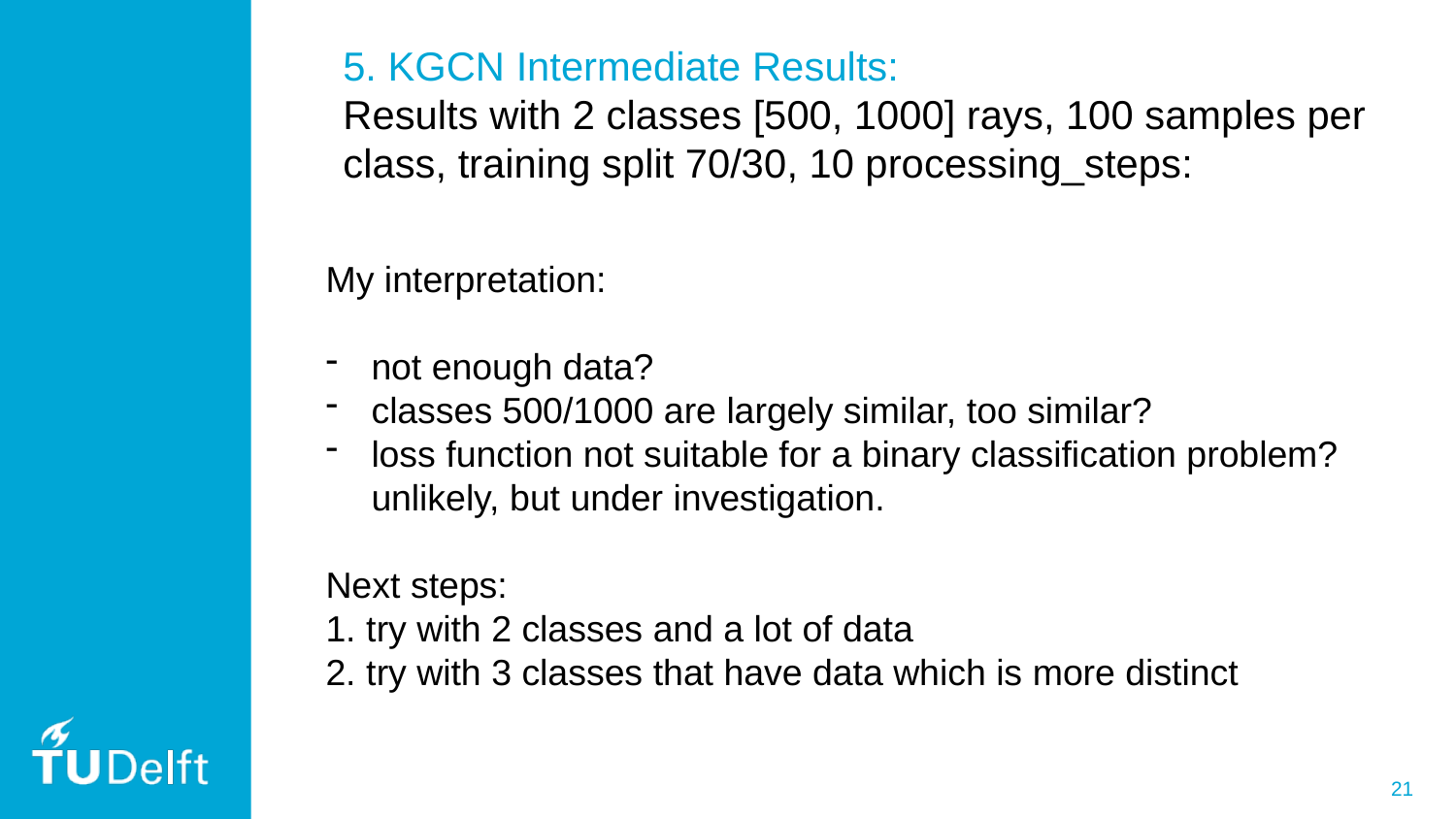

5. KGCN Intermediate Results:
Results with 2 classes [500, 1000] rays, 100 samples per class, training split 70/30, 10 processing_steps:
My interpretation:

not enough data?
classes 500/1000 are largely similar, too similar?
loss function not suitable for a binary classification problem? unlikely, but under investigation.

Next steps:
1. try with 2 classes and a lot of data
2. try with 3 classes that have data which is more distinct